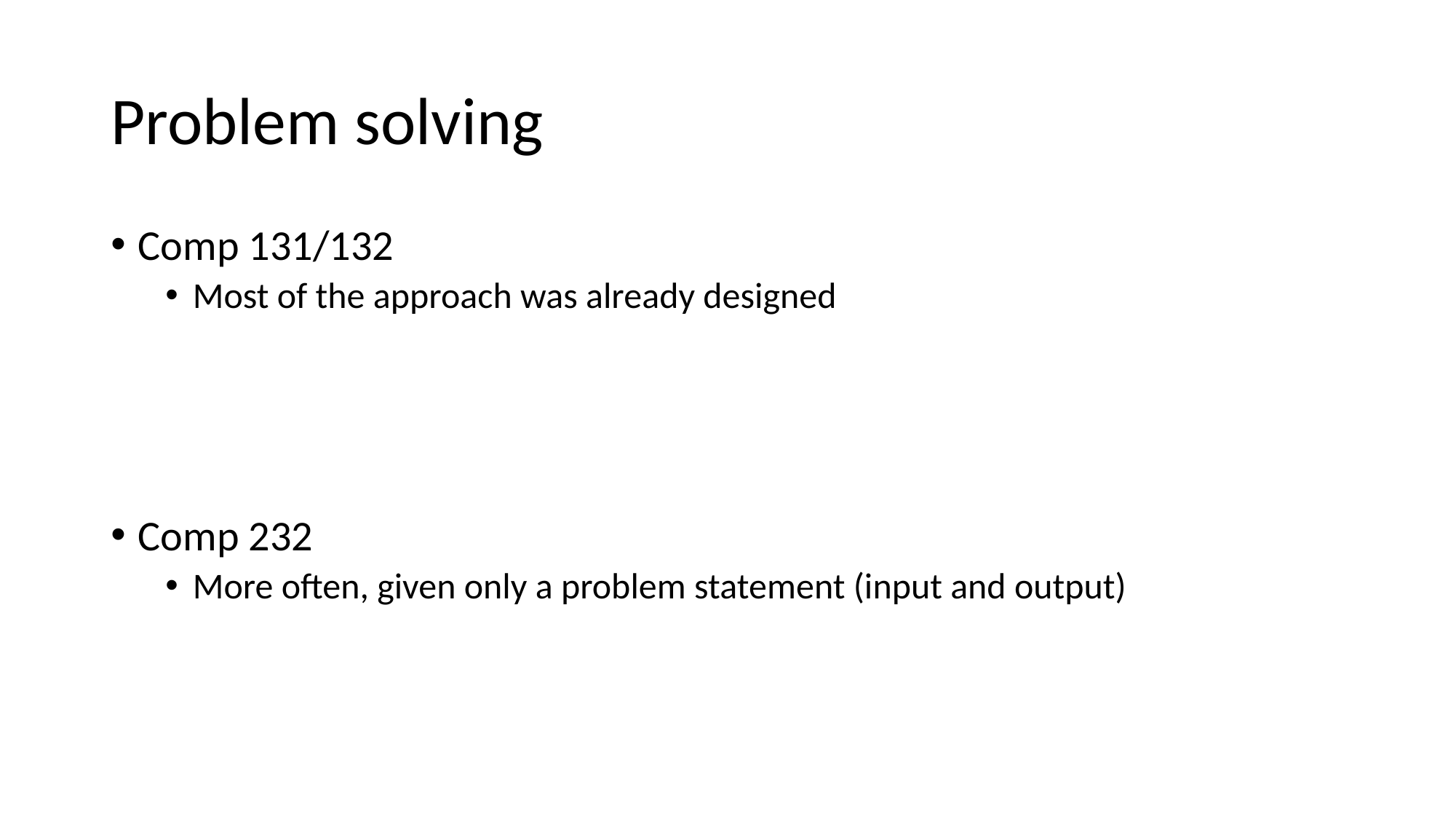

# Problem solving
Comp 131/132
Most of the approach was already designed

Comp 232
More often, given only a problem statement (input and output)